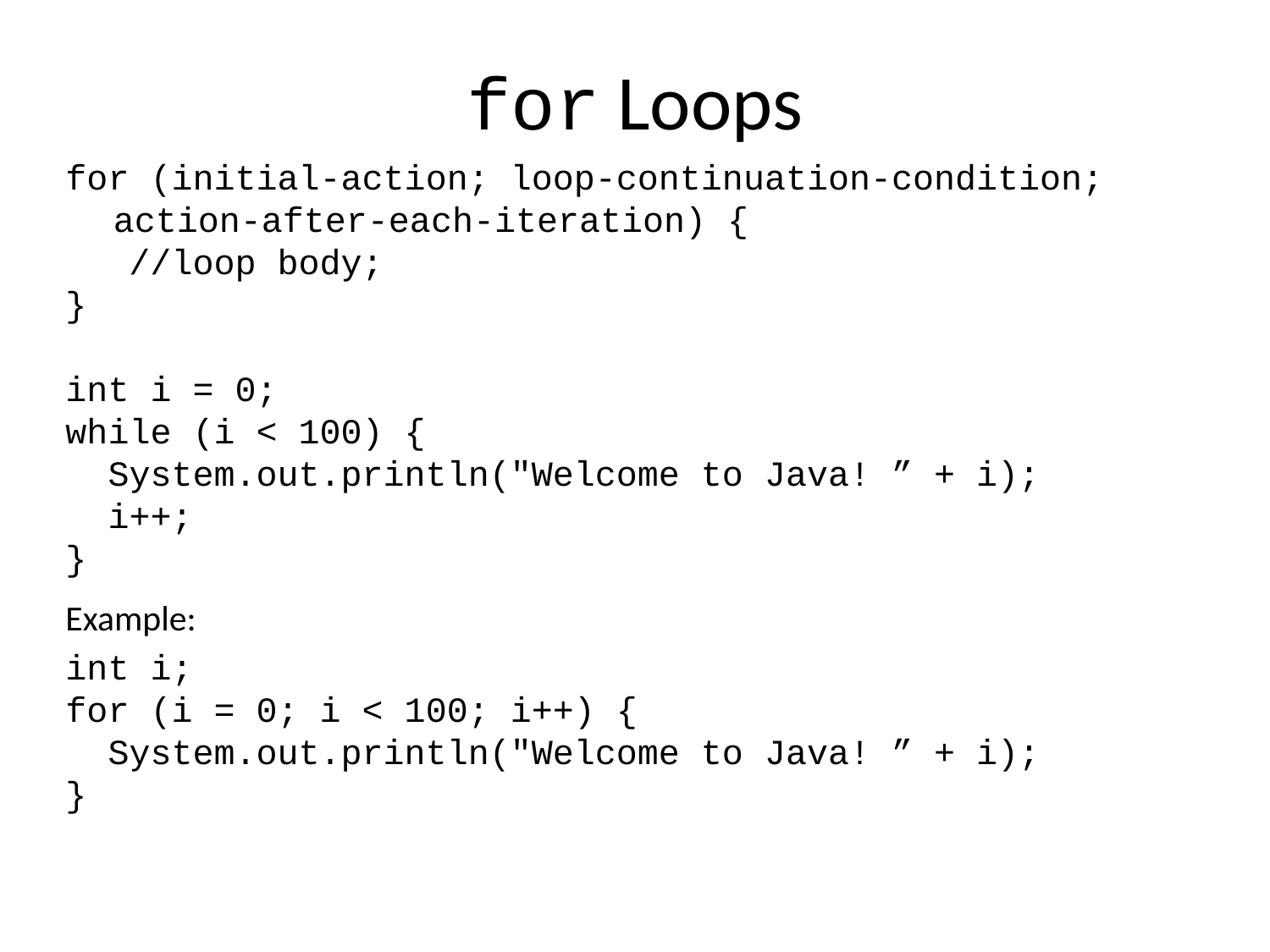

# for Loops
for (initial-action; loop-continuation-condition; action-after-each-iteration) {
   //loop body;
}

int i = 0;
while (i < 100) {
  System.out.println("Welcome to Java! ” + i);
  i++;
}
Example:
int i;
for (i = 0; i < 100; i++) {
  System.out.println("Welcome to Java! ” + i);
}